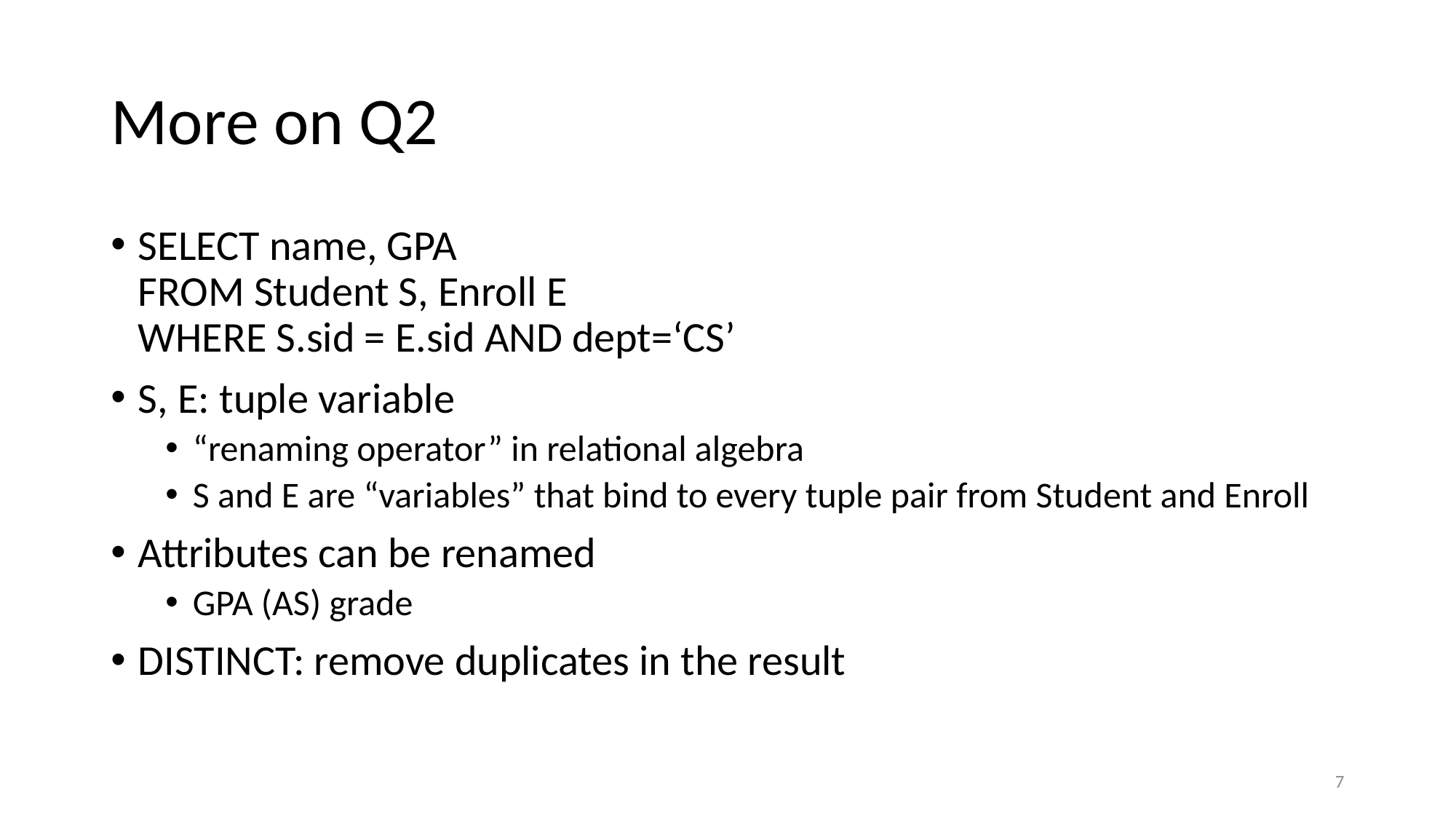

# More on Q2
SELECT name, GPA
FROM Student S, Enroll E
WHERE S.sid = E.sid AND dept=‘CS’
S, E: tuple variable
“renaming operator” in relational algebra
S and E are “variables” that bind to every tuple pair from Student and Enroll
Attributes can be renamed
GPA (AS) grade
DISTINCT: remove duplicates in the result
7